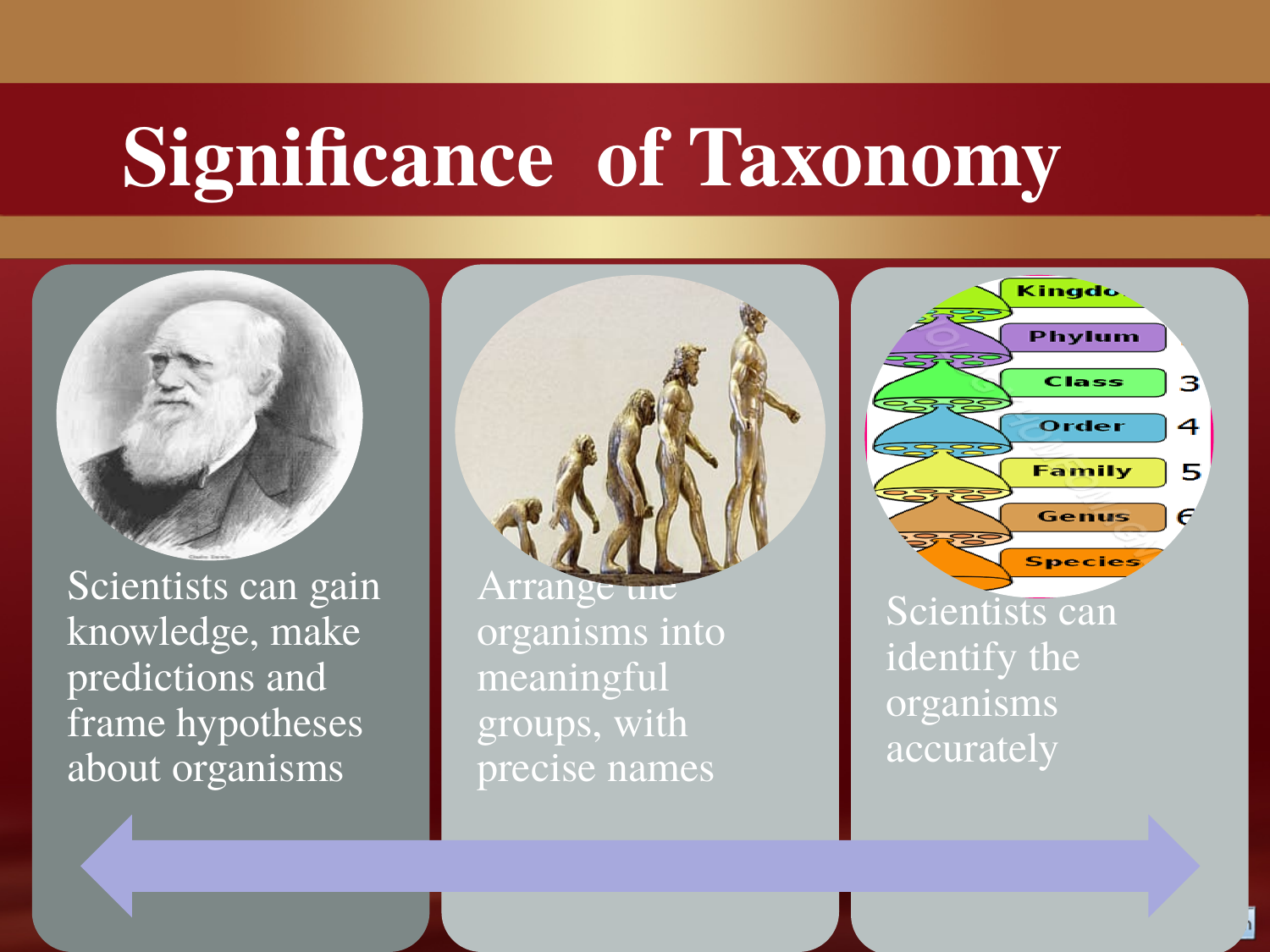

Significance  of Taxonomy
Scientists can gain knowledge, make predictions and frame hypotheses about organisms
Arrange the organisms into meaningful groups, with precise names
Scientists can identify the organisms accurately